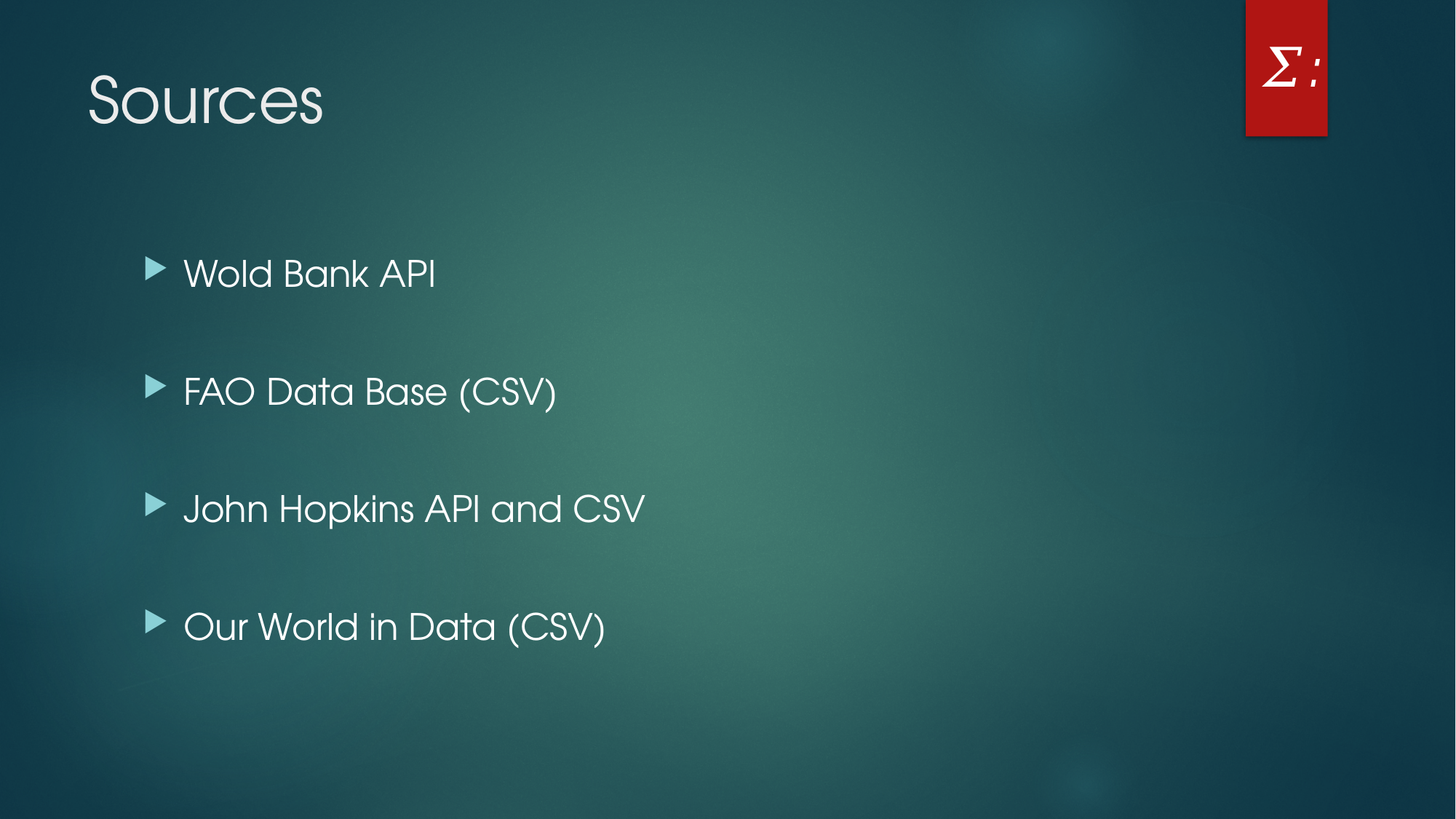

𝛴:
# Sources
Wold Bank API

FAO Data Base (CSV)

John Hopkins API and CSV

Our World in Data (CSV)